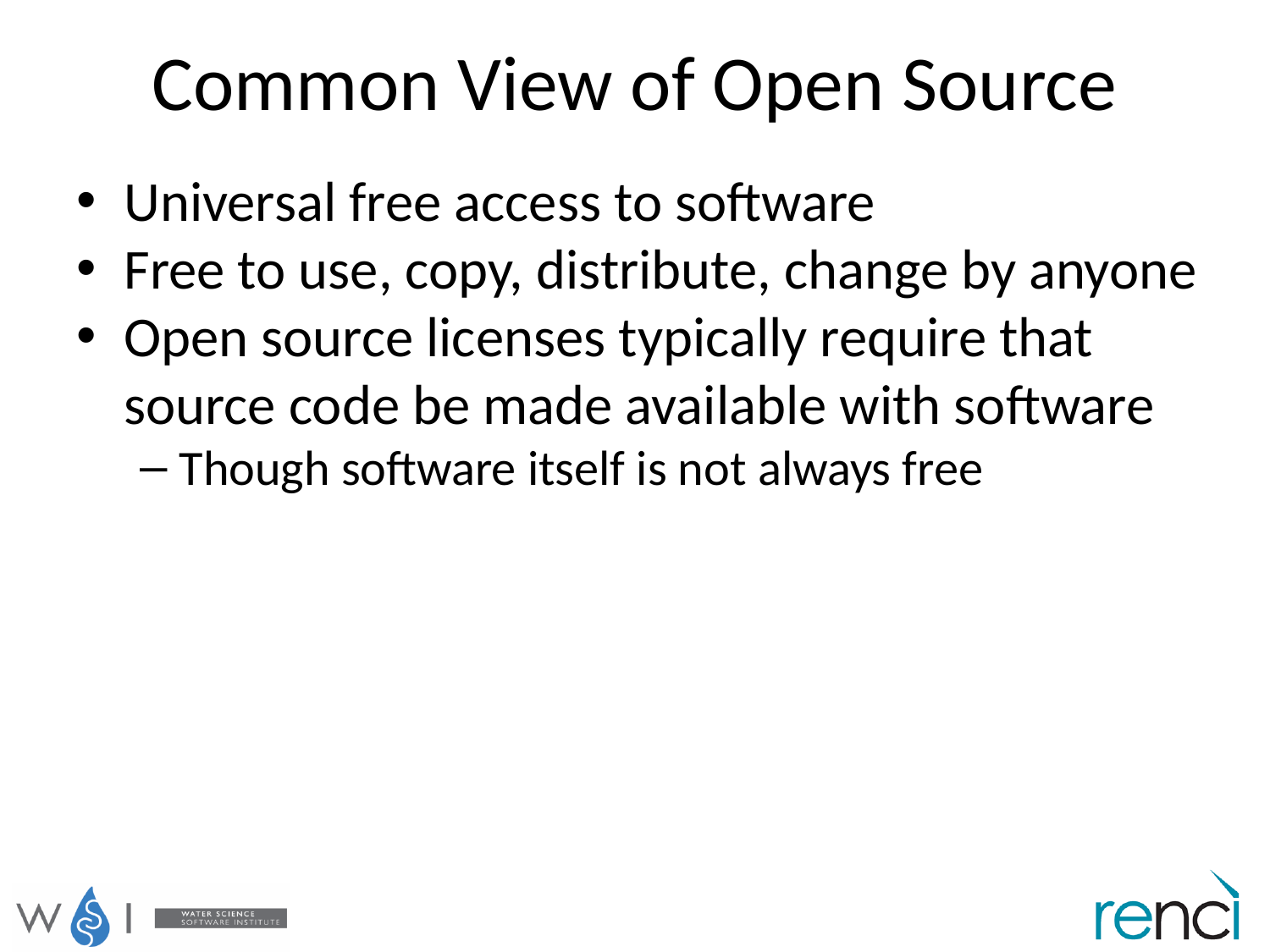

# Common View of Open Source
Universal free access to software
Free to use, copy, distribute, change by anyone
Open source licenses typically require that source code be made available with software
Though software itself is not always free